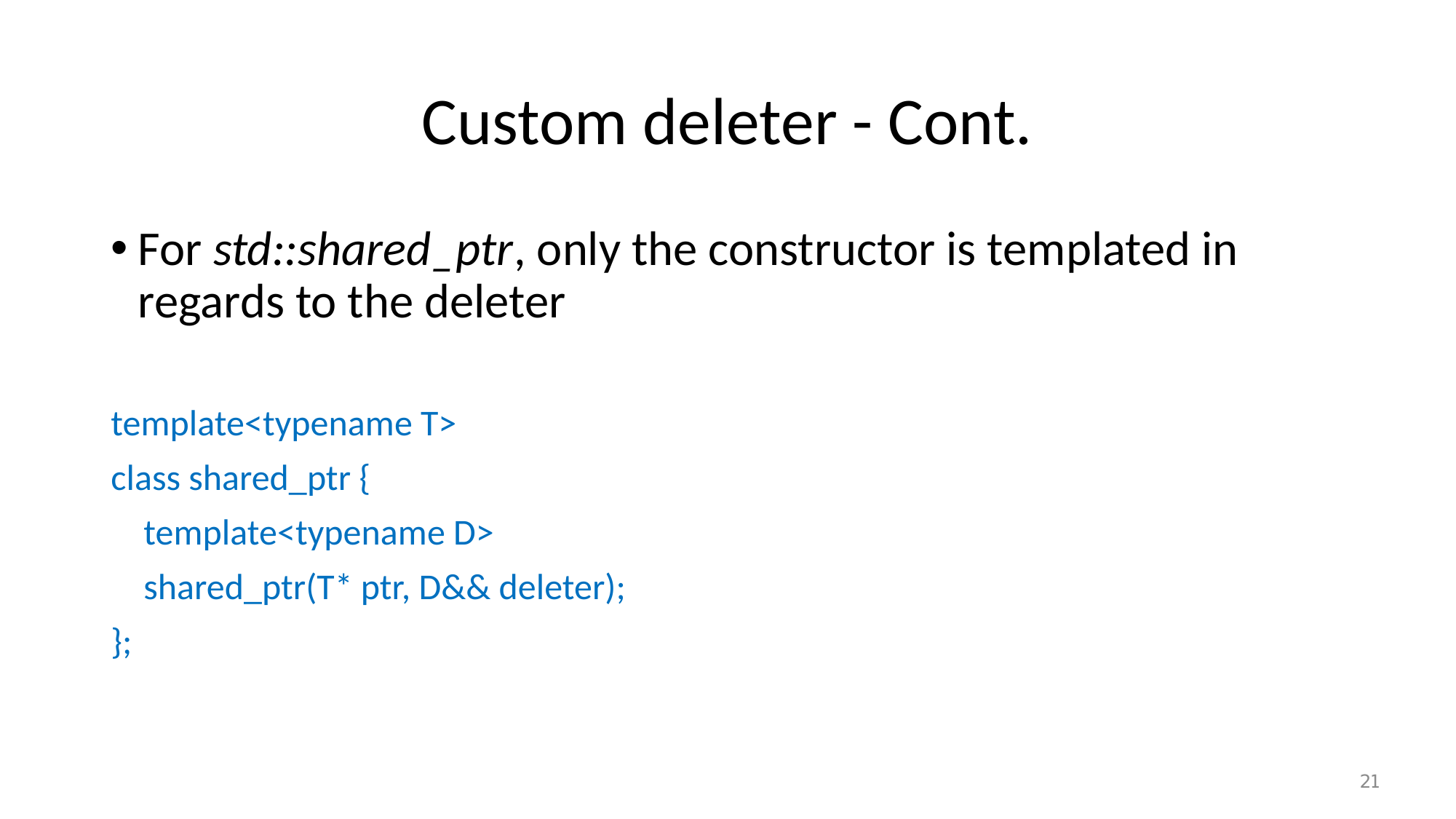

# Custom deleter - Cont.
For std::shared_ptr, only the constructor is templated in regards to the deleter

template<typename T>
class shared_ptr {
    template<typename D>
    shared_ptr(T* ptr, D&& deleter);
};

21